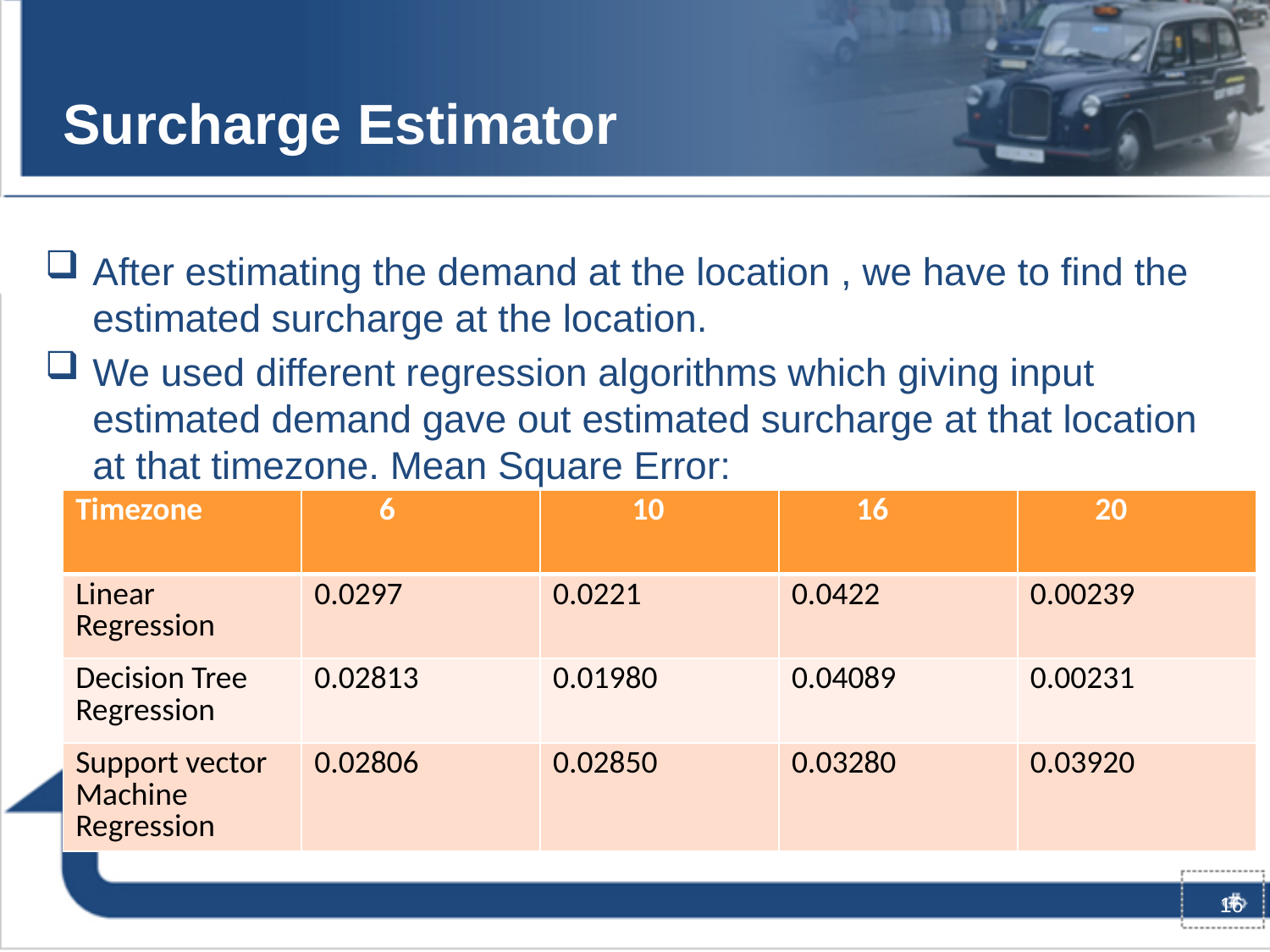

# Surcharge Estimator
After estimating the demand at the location , we have to find the estimated surcharge at the location.
We used different regression algorithms which giving input estimated demand gave out estimated surcharge at that location at that timezone. Mean Square Error:

| Timezone | 6 | 10 | 16 | 20 |
| --- | --- | --- | --- | --- |
| Linear Regression | 0.0297 | 0.0221 | 0.0422 | 0.00239 |
| Decision Tree Regression | 0.02813 | 0.01980 | 0.04089 | 0.00231 |
| Support vector Machine Regression | 0.02806 | 0.02850 | 0.03280 | 0.03920 |
16